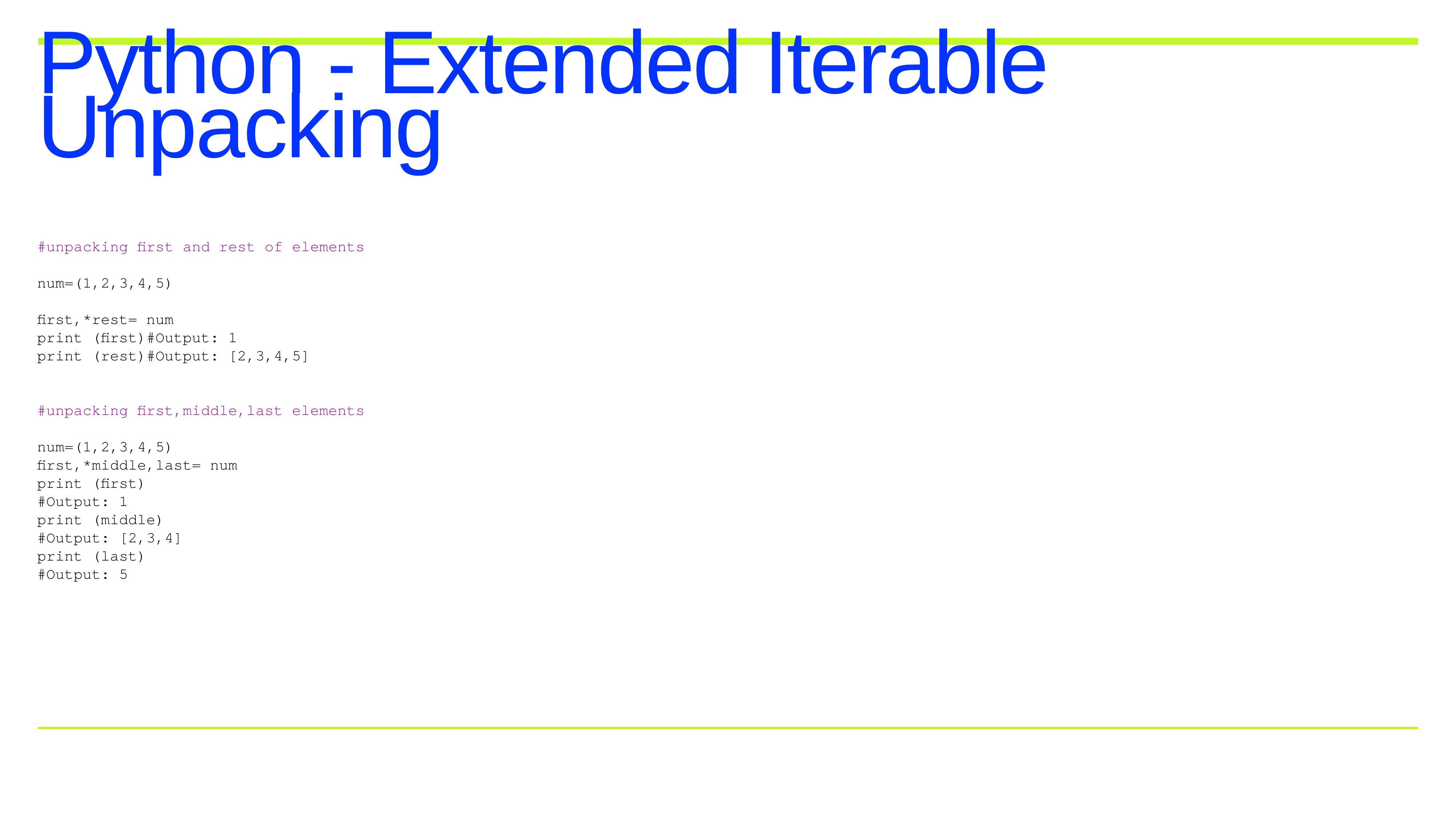

# Python - Extended Iterable Unpacking
#unpacking first and rest of elements

num=(1,2,3,4,5)

first,*rest= num
print (first)#Output: 1
print (rest)#Output: [2,3,4,5]

#unpacking first,middle,last elements

num=(1,2,3,4,5)
first,*middle,last= num
print (first)
#Output: 1
print (middle)
#Output: [2,3,4]
print (last)
#Output: 5